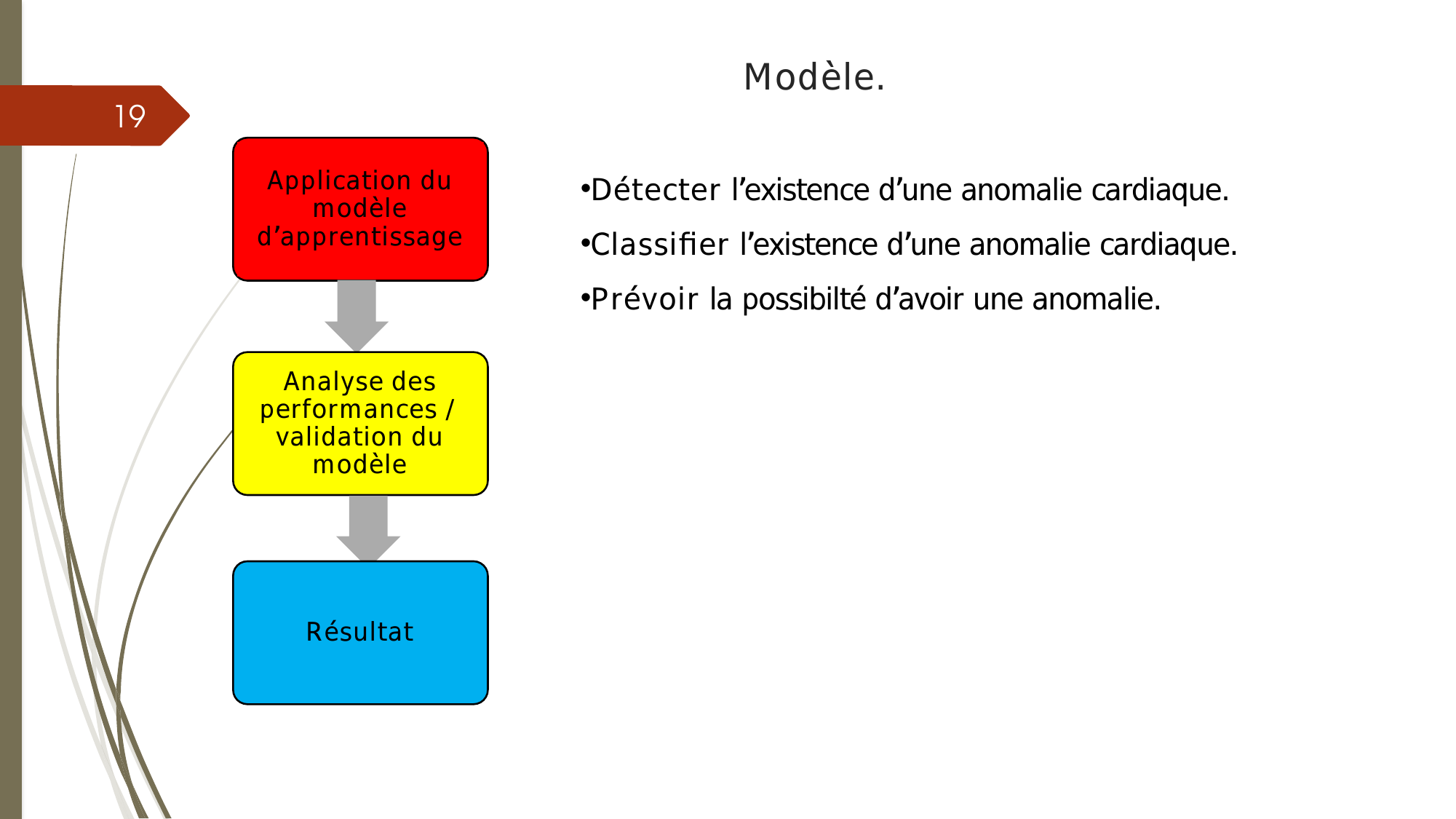

# Modèle.
19

Application du modèle d’apprentissage
Détecter l’existence d’une anomalie cardiaque.
Classifier l’existence d’une anomalie cardiaque.
Prévoir la possibilté d’avoir une anomalie.

Analyse des performances / validation du modèle

Résultat